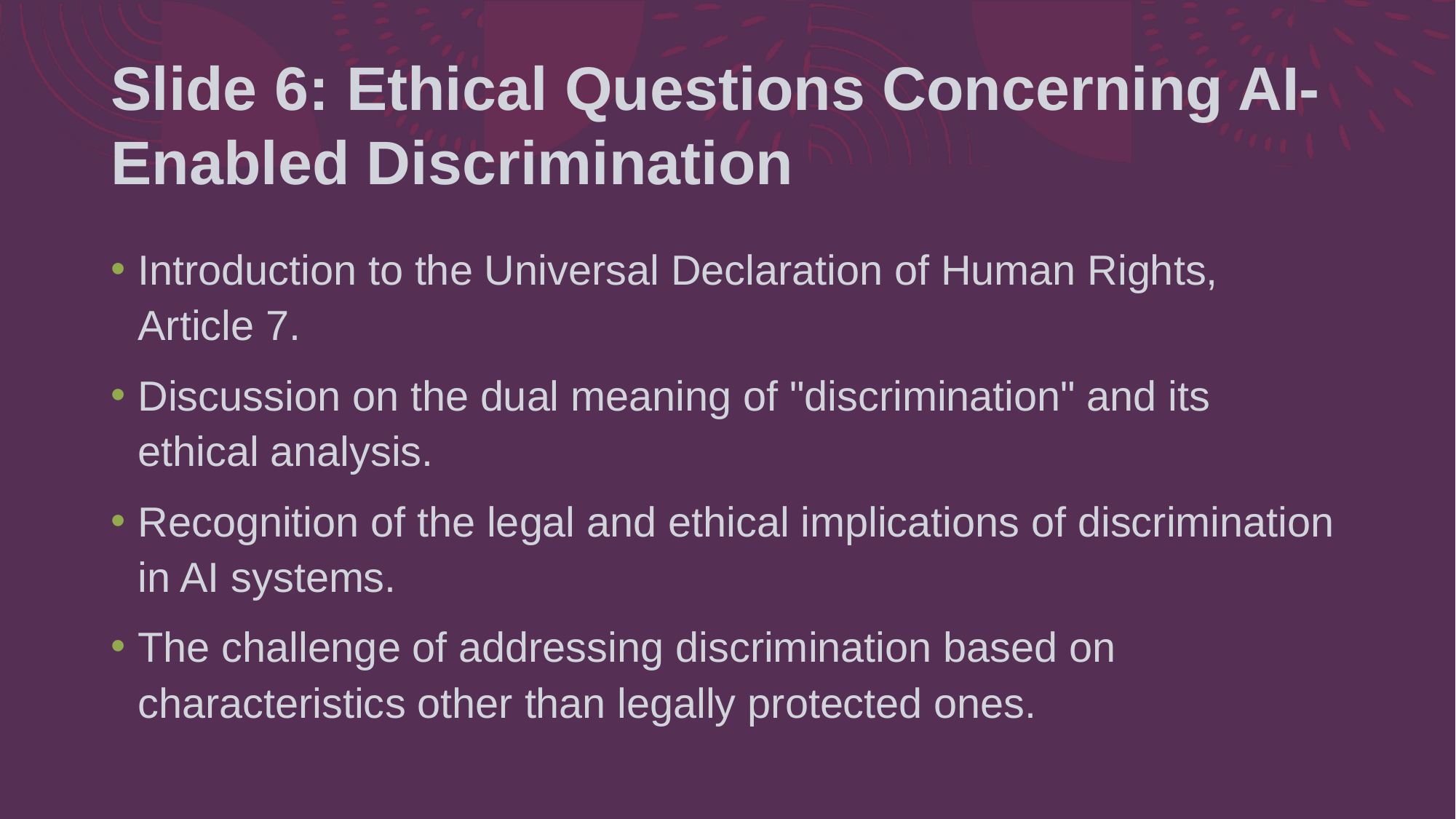

# Slide 6: Ethical Questions Concerning AI-Enabled Discrimination
Introduction to the Universal Declaration of Human Rights, Article 7.
Discussion on the dual meaning of "discrimination" and its ethical analysis.
Recognition of the legal and ethical implications of discrimination in AI systems.
The challenge of addressing discrimination based on characteristics other than legally protected ones.